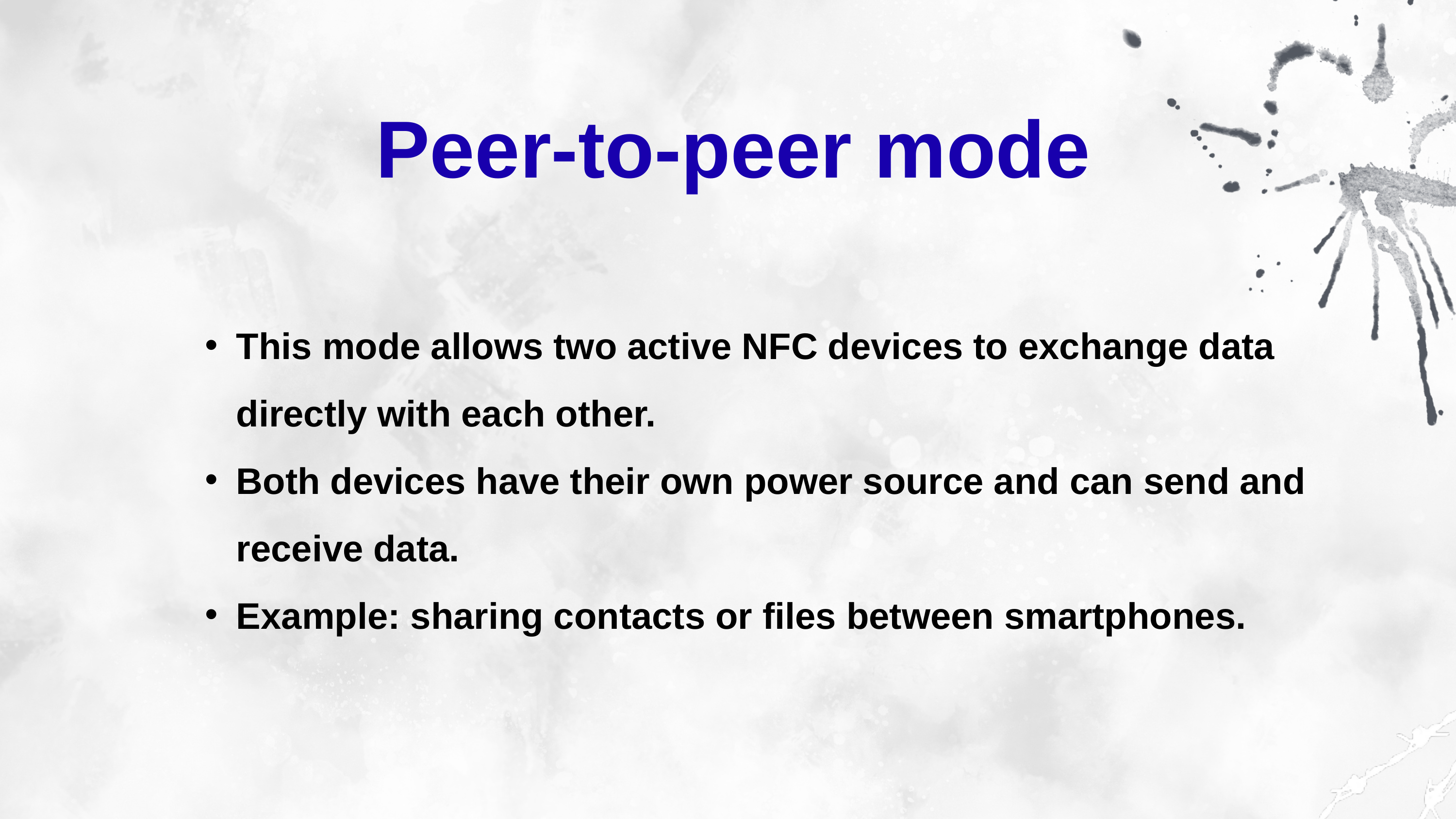

Peer-to-peer mode

This mode allows two active NFC devices to exchange data directly with each other.
Both devices have their own power source and can send and receive data.
Example: sharing contacts or files between smartphones.